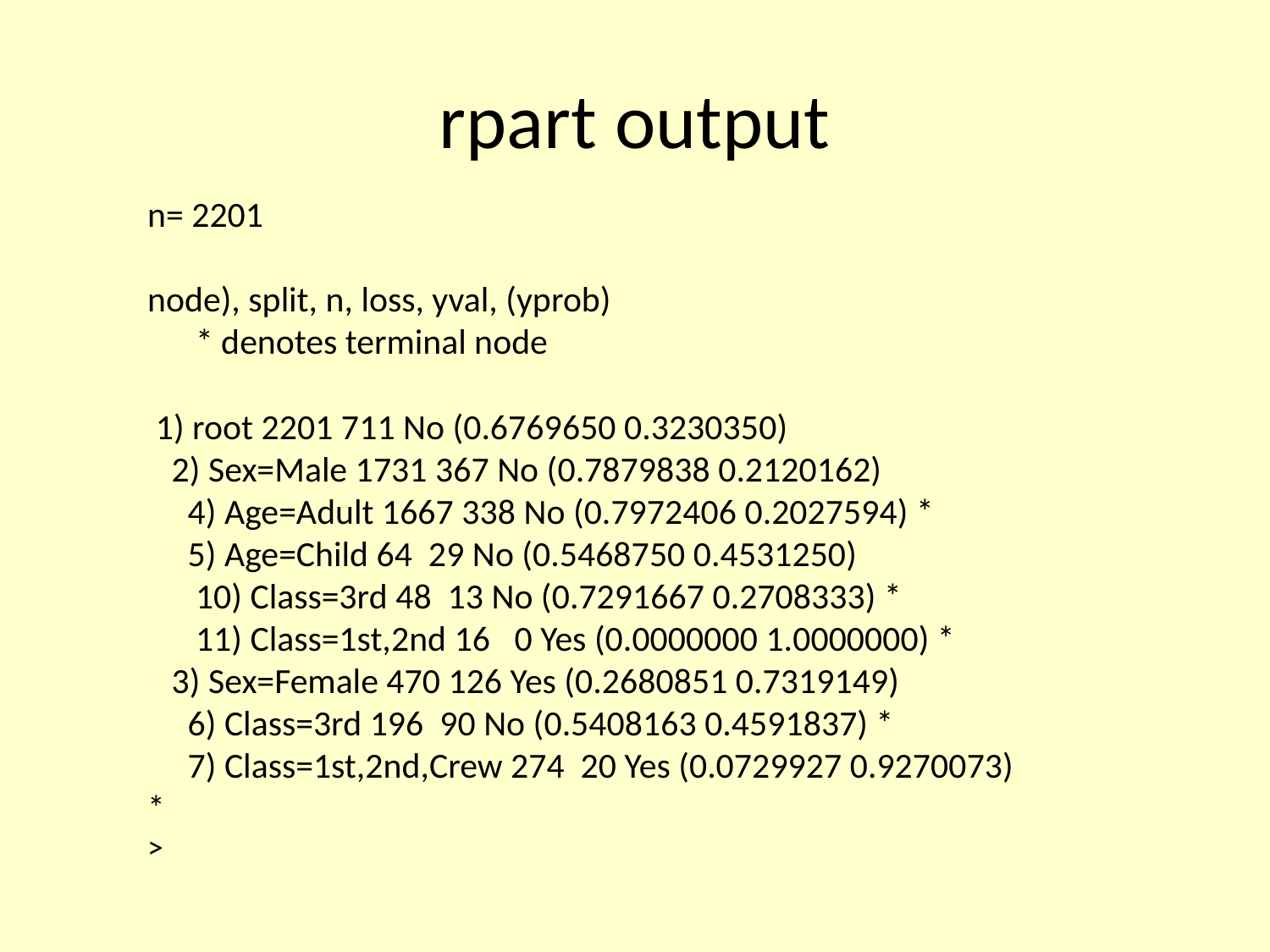

# rpart output
n= 2201

node), split, n, loss, yval, (yprob)
      * denotes terminal node

 1) root 2201 711 No (0.6769650 0.3230350)
   2) Sex=Male 1731 367 No (0.7879838 0.2120162)
     4) Age=Adult 1667 338 No (0.7972406 0.2027594) *
     5) Age=Child 64  29 No (0.5468750 0.4531250)
      10) Class=3rd 48  13 No (0.7291667 0.2708333) *
      11) Class=1st,2nd 16   0 Yes (0.0000000 1.0000000) *
   3) Sex=Female 470 126 Yes (0.2680851 0.7319149)
     6) Class=3rd 196  90 No (0.5408163 0.4591837) *
     7) Class=1st,2nd,Crew 274  20 Yes (0.0729927 0.9270073) *
>